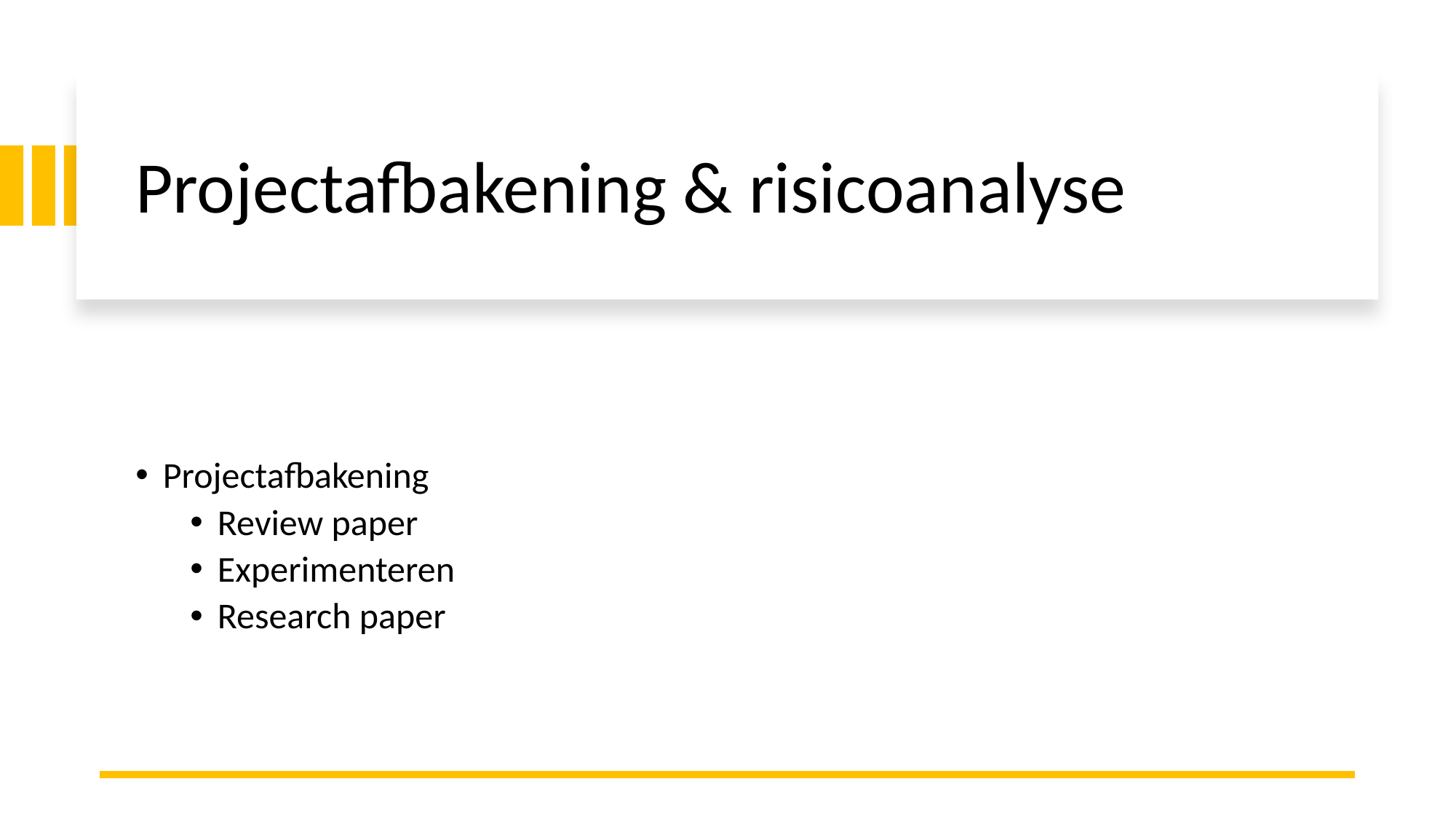

# Projectafbakening & risicoanalyse

Projectafbakening
Review paper
Experimenteren
Research paper